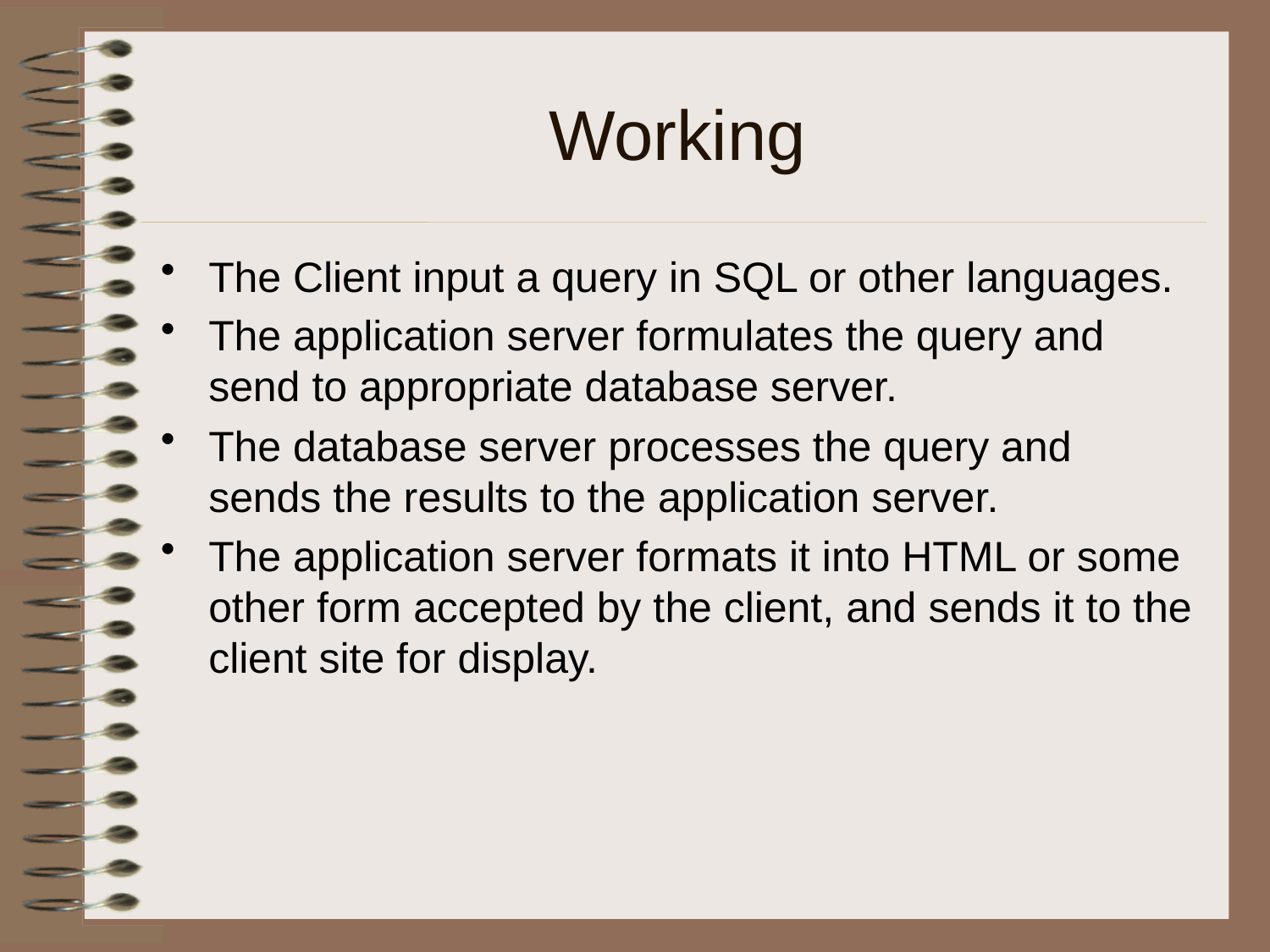

# Working
The Client input a query in SQL or other languages.
The application server formulates the query and send to appropriate database server.
The database server processes the query and sends the results to the application server.
The application server formats it into HTML or some other form accepted by the client, and sends it to the client site for display.